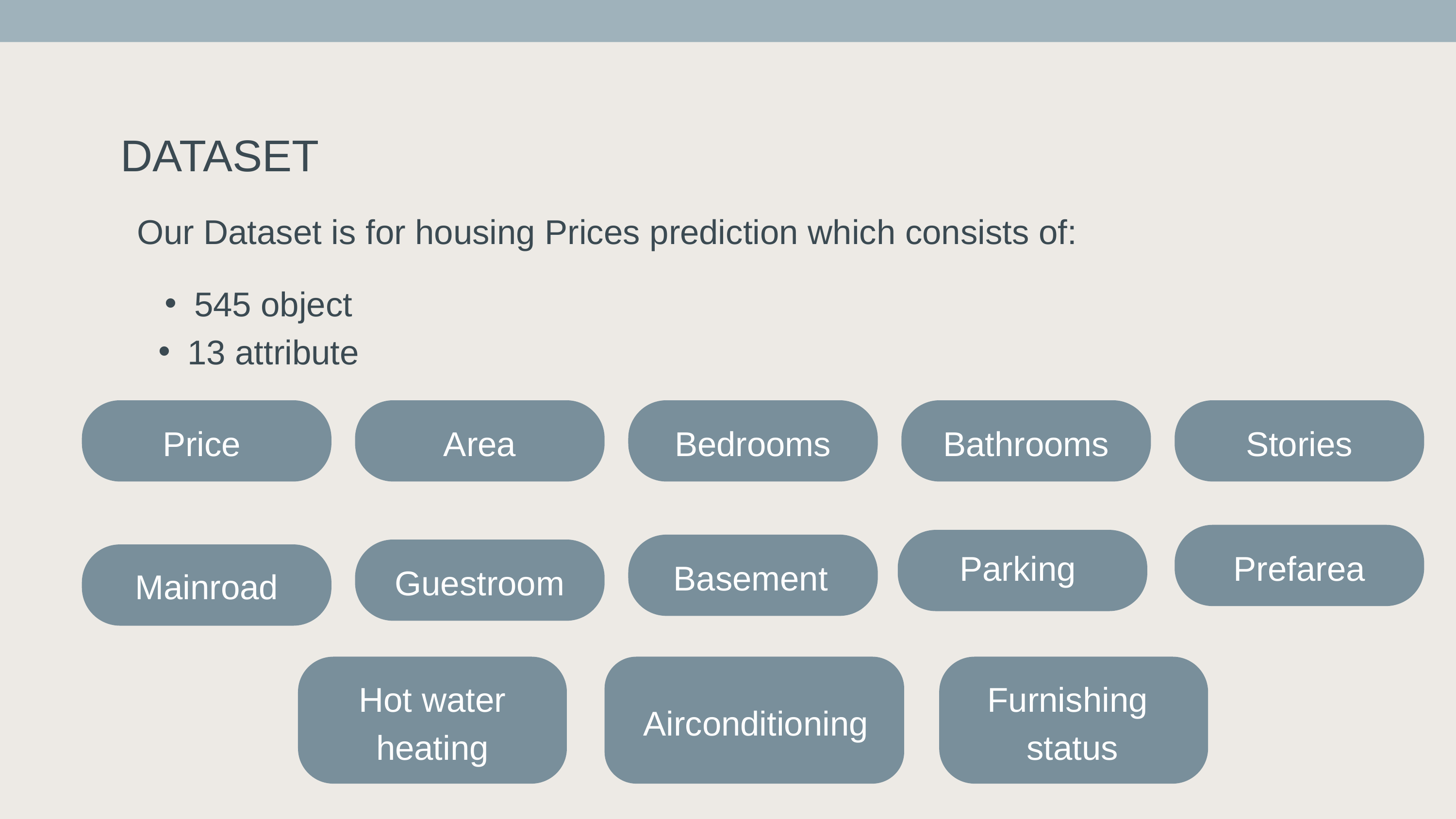

DATASET
Our Dataset is for housing Prices prediction which consists of:
545 object
13 attribute

Price
Area
Bedrooms
Bathrooms
Stories

Parking
Prefarea

Basement
Guestroom
Mainroad

Furnishing
 status
Hot water heating
Airconditioning